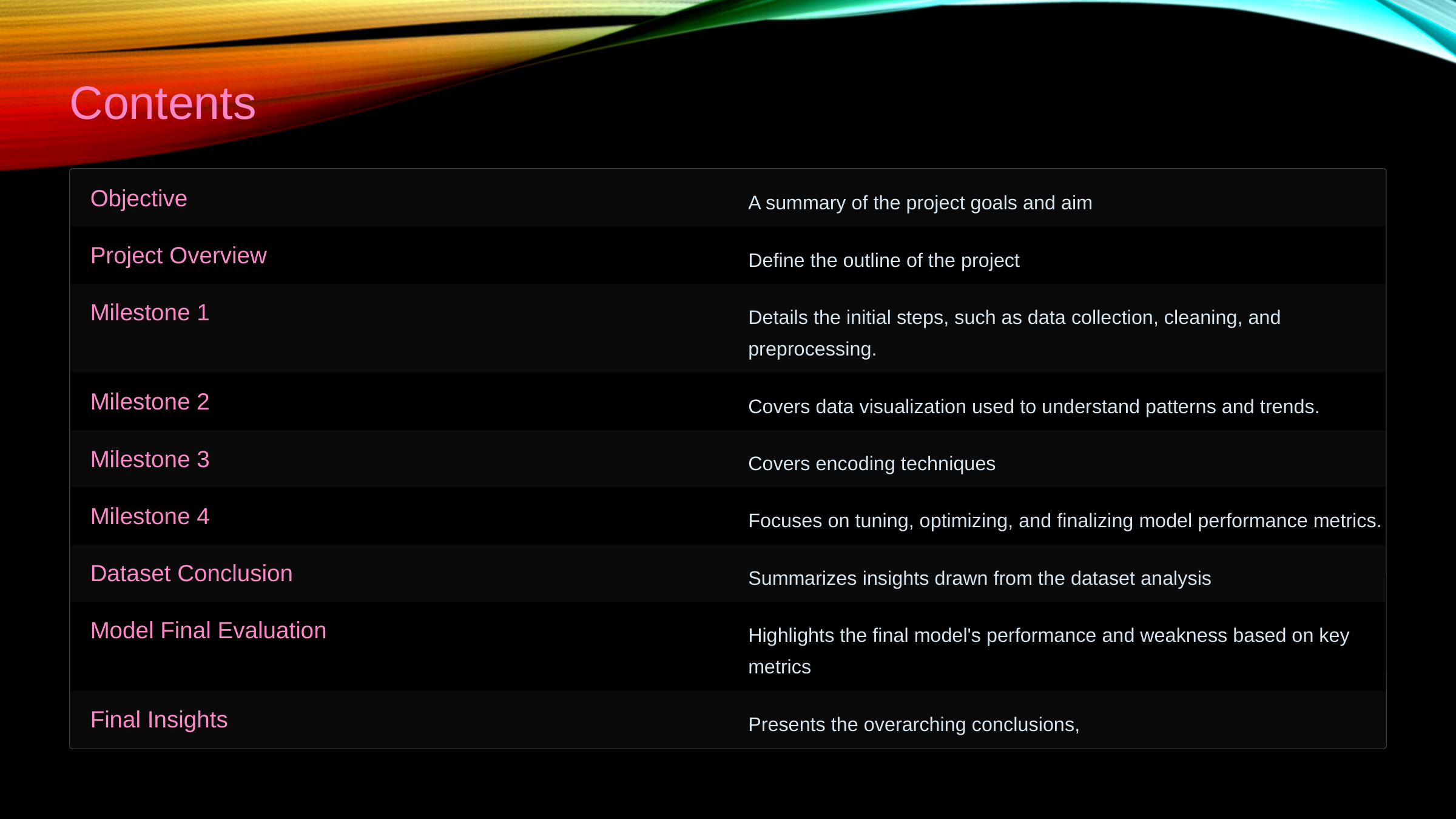

Contents

Objective
A summary of the project goals and aim

Project Overview
Define the outline of the project

Milestone 1
Details the initial steps, such as data collection, cleaning, and preprocessing.

Milestone 2
Covers data visualization used to understand patterns and trends.

Milestone 3
Covers encoding techniques

Milestone 4
Focuses on tuning, optimizing, and finalizing model performance metrics.

Dataset Conclusion
Summarizes insights drawn from the dataset analysis

Model Final Evaluation
Highlights the final model's performance and weakness based on key metrics

Final Insights
Presents the overarching conclusions,